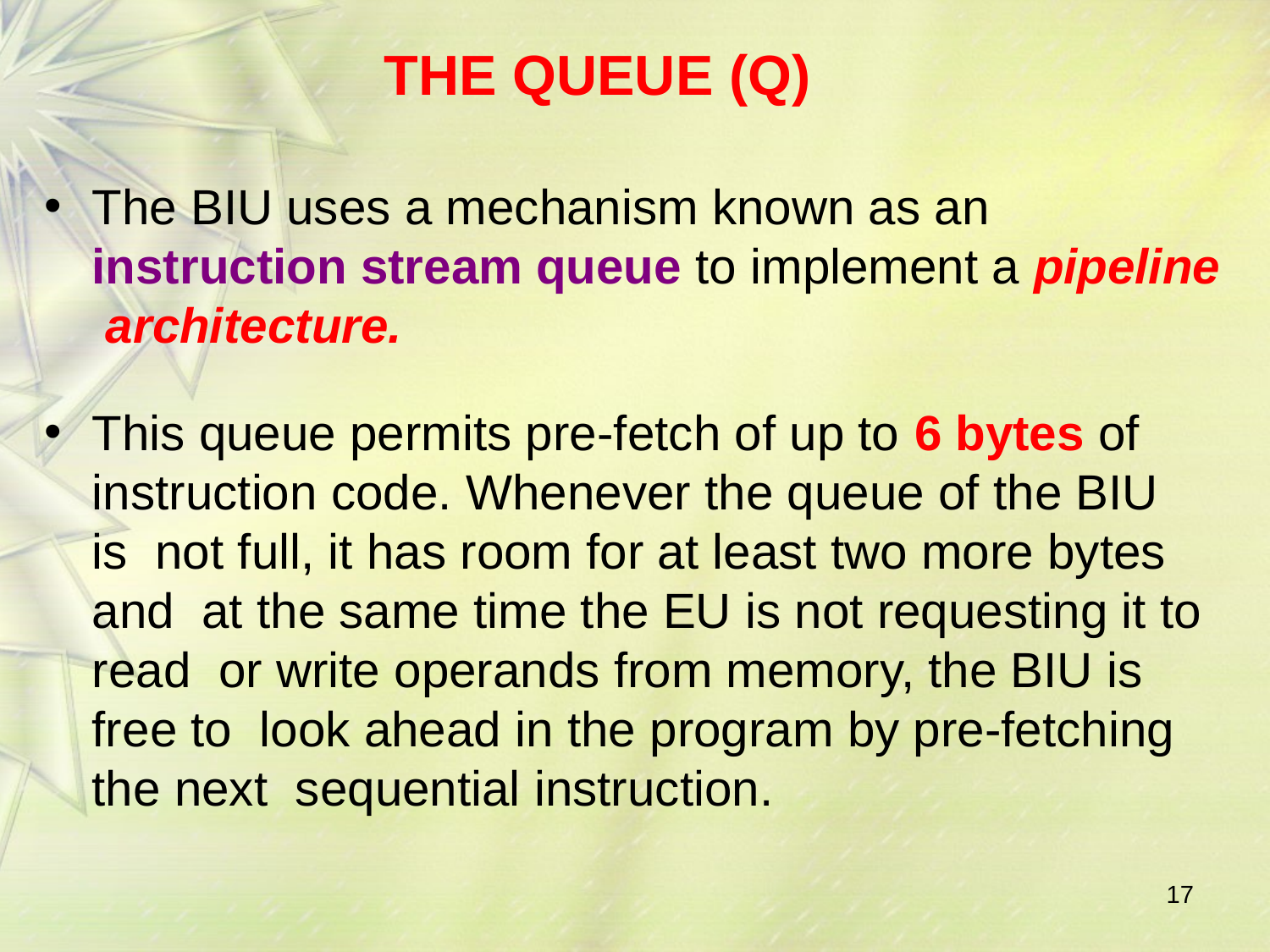

# THE QUEUE (Q)
The BIU uses a mechanism known as an  instruction stream queue to implement a pipeline  architecture.
This queue permits pre-fetch of up to 6 bytes of  instruction code. Whenever the queue of the BIU is  not full, it has room for at least two more bytes and  at the same time the EU is not requesting it to read  or write operands from memory, the BIU is free to  look ahead in the program by pre-fetching the next  sequential instruction.
17